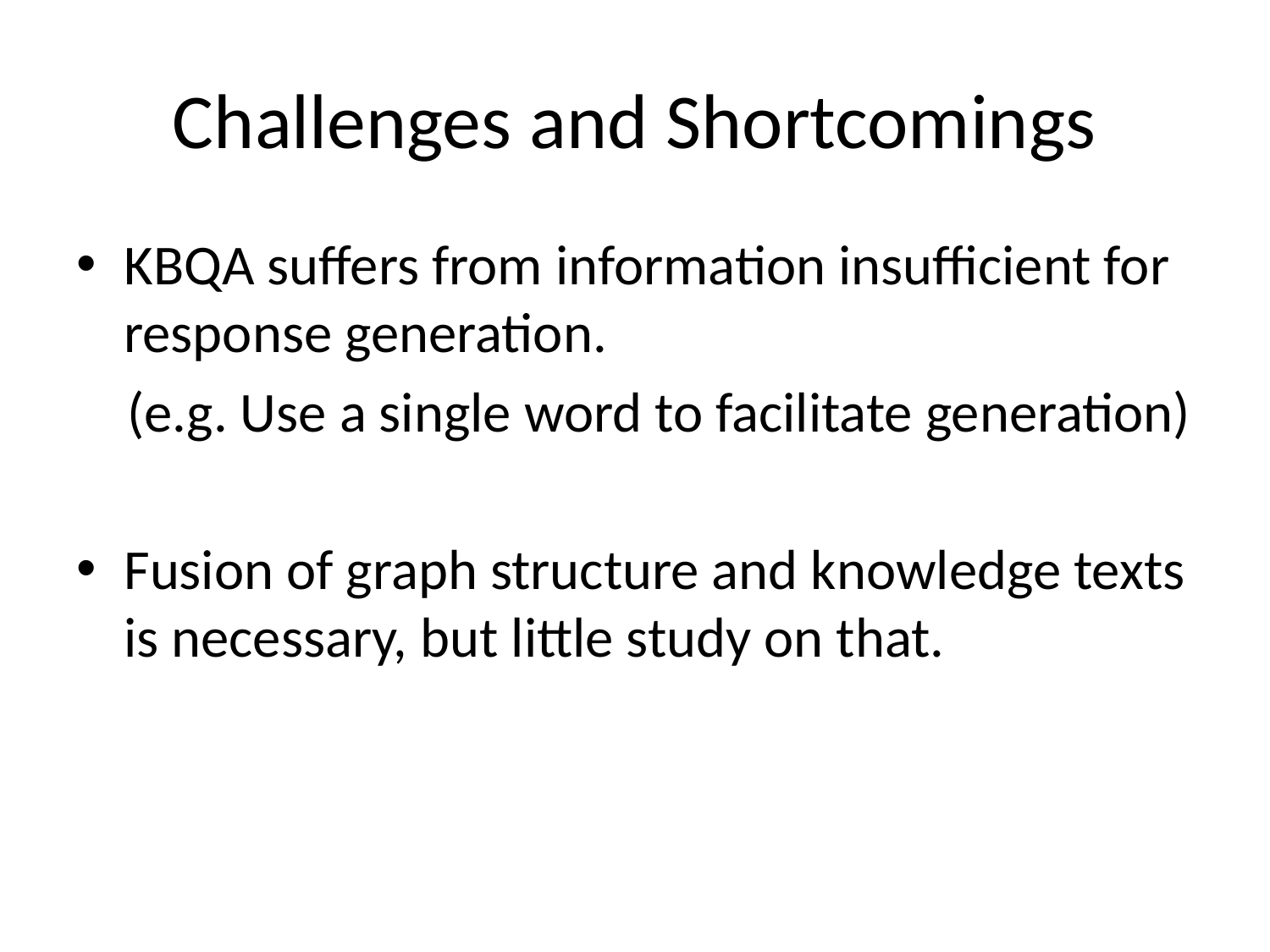

# Challenges and Shortcomings
KBQA suffers from information insufficient for response generation.
    (e.g. Use a single word to facilitate generation)

Fusion of graph structure and knowledge texts is necessary, but little study on that.